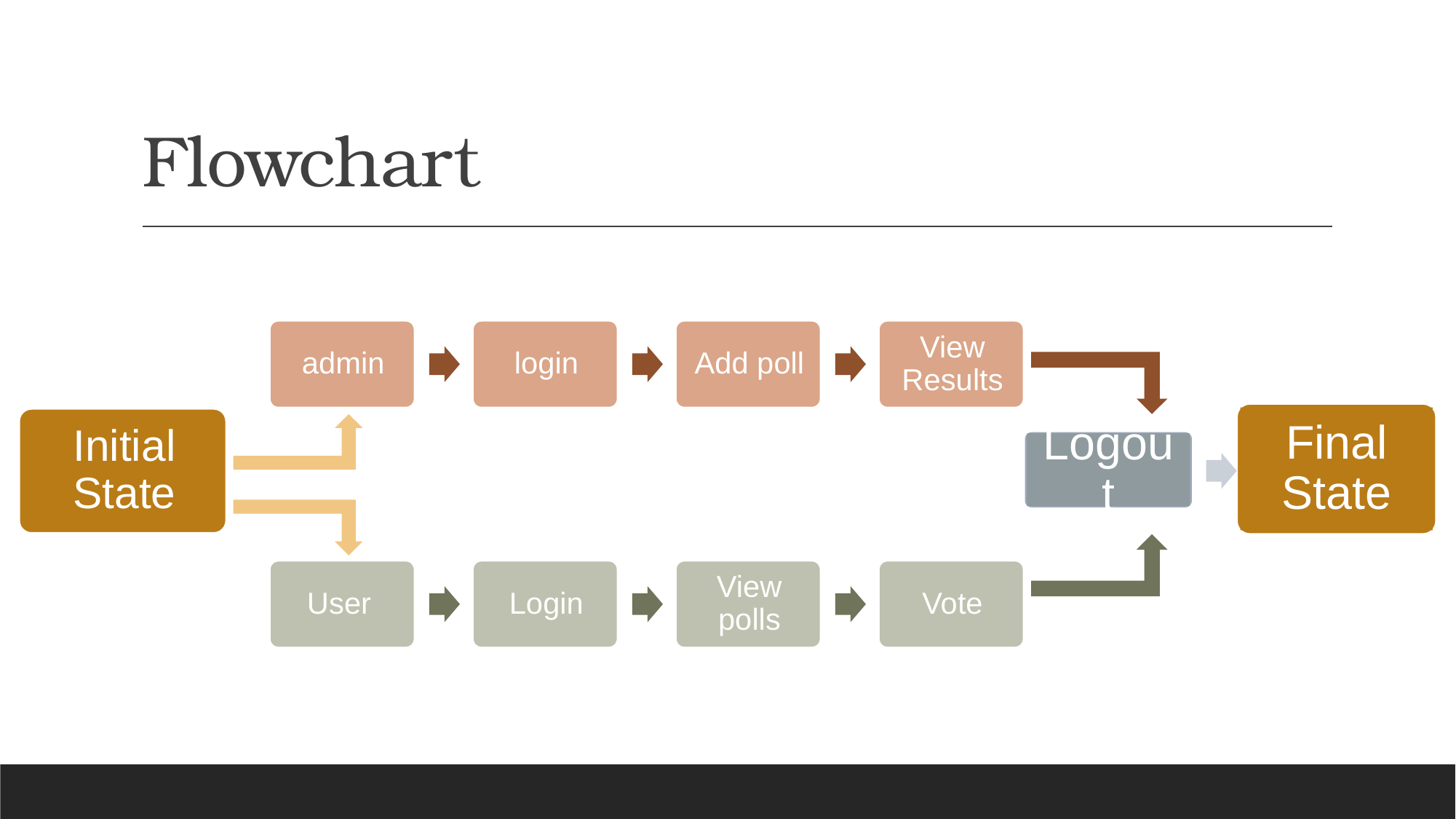

# Flowchart
admin

login

Add poll

View Results

Initial State

Final State

Logout

User

Login

View polls

Vote